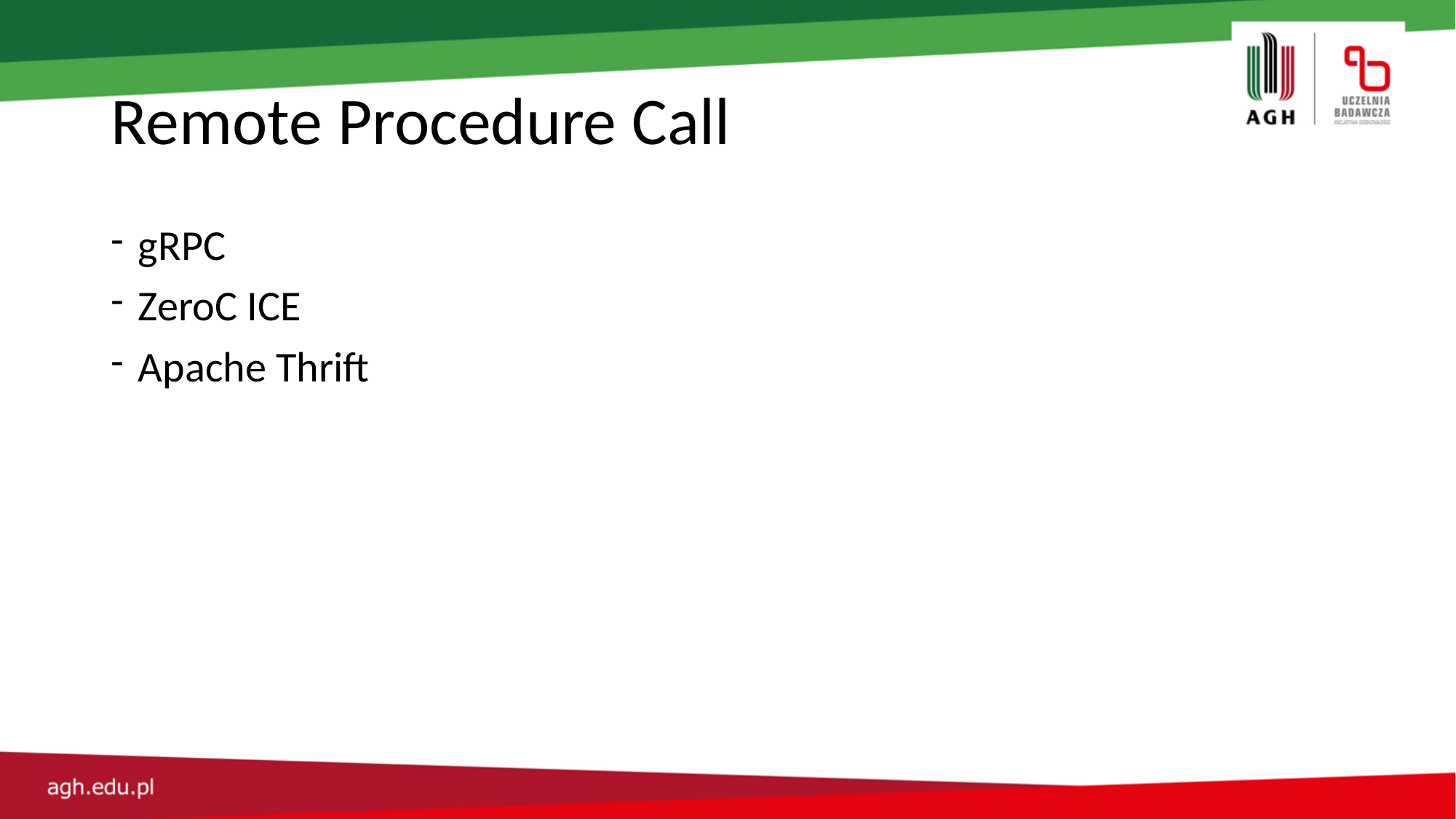

# Remote Procedure Call
gRPC
ZeroC ICE
Apache Thrift